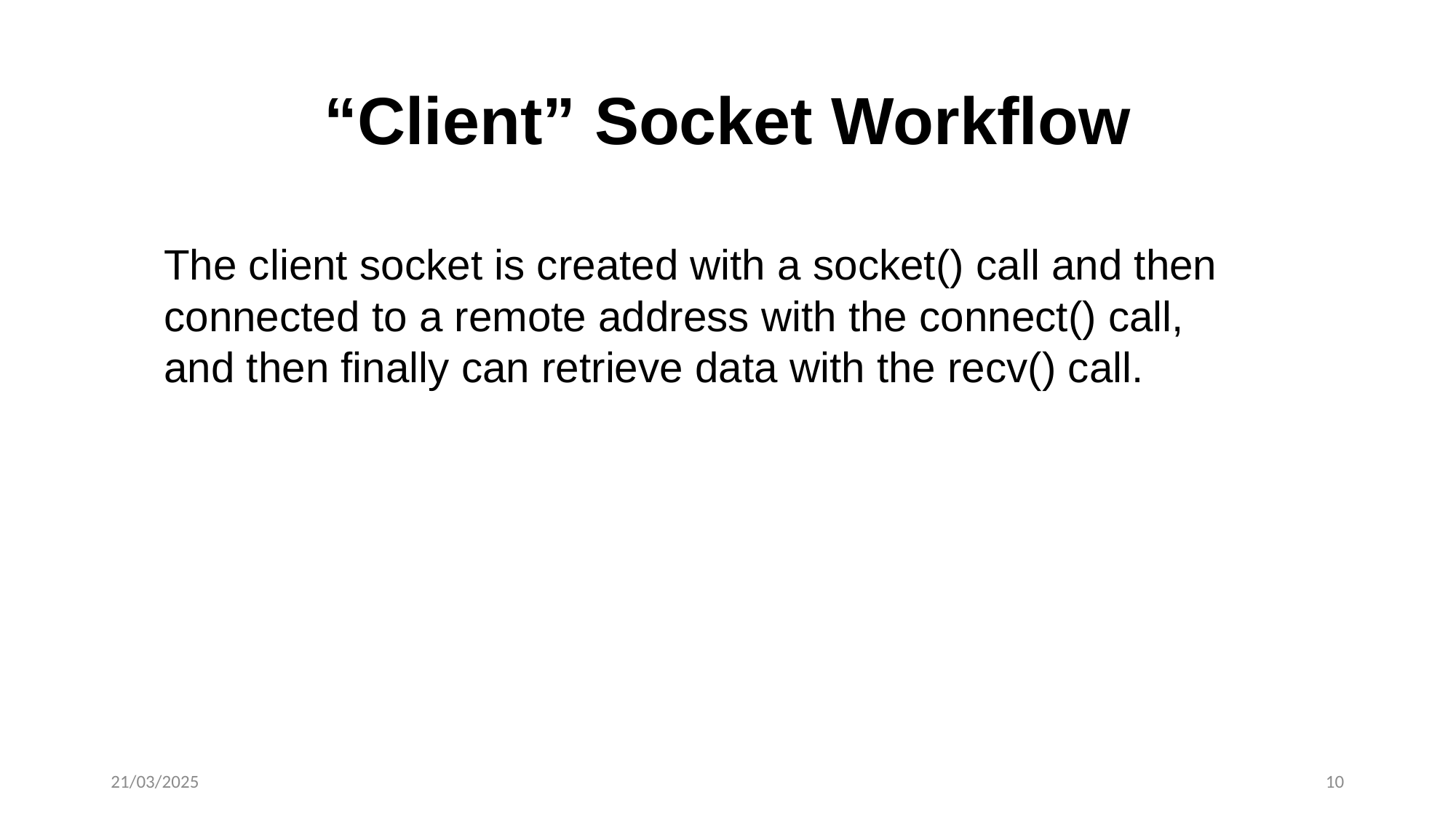

# “Client” Socket Workflow
The client socket is created with a socket() call and then connected to a remote address with the connect() call, and then finally can retrieve data with the recv() call.
21/03/2025
10